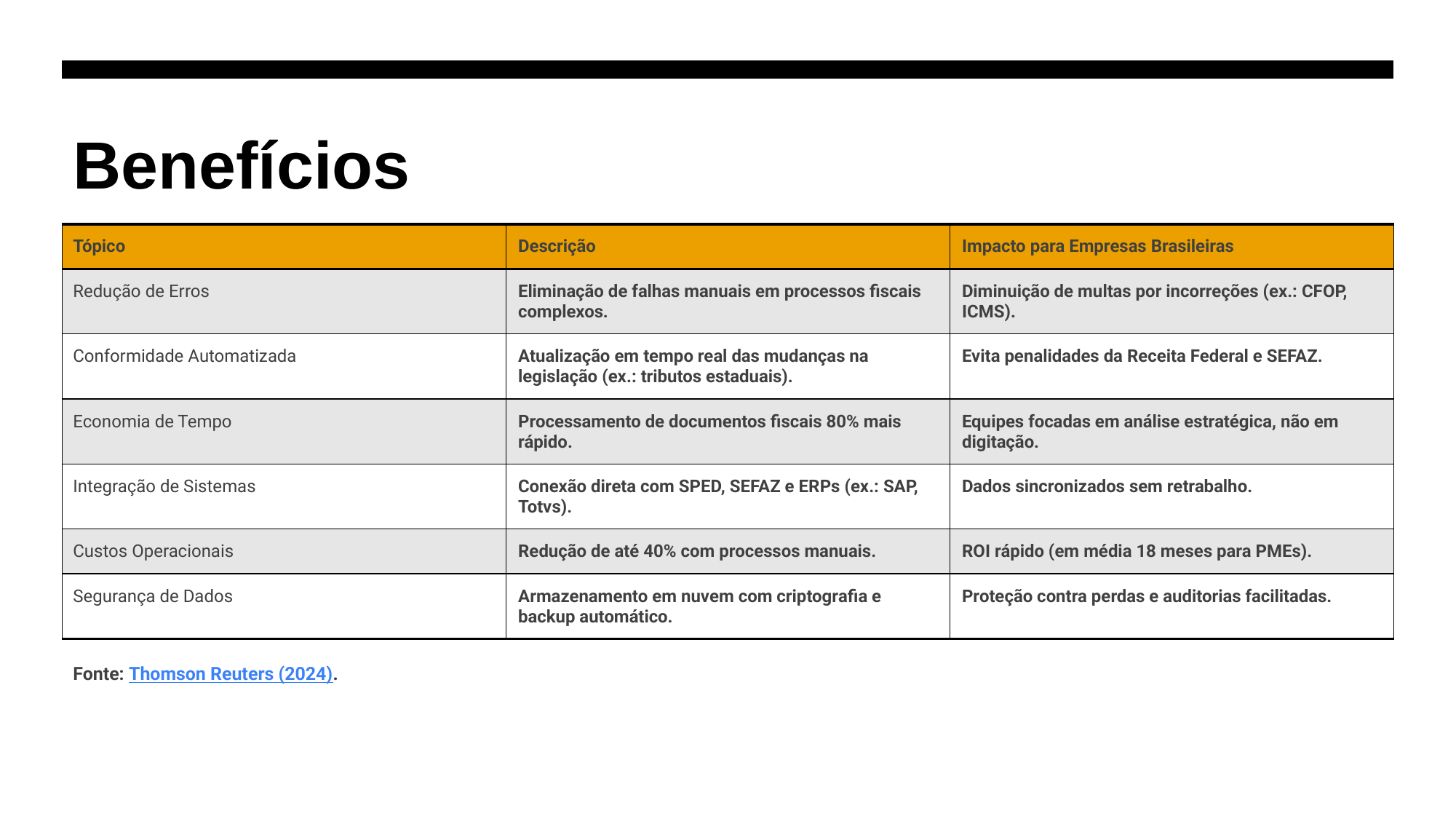

# Benefícios
| Tópico | Descrição | Impacto para Empresas Brasileiras |
| --- | --- | --- |
| Redução de Erros | Eliminação de falhas manuais em processos fiscais complexos. | Diminuição de multas por incorreções (ex.: CFOP, ICMS). |
| Conformidade Automatizada | Atualização em tempo real das mudanças na legislação (ex.: tributos estaduais). | Evita penalidades da Receita Federal e SEFAZ. |
| Economia de Tempo | Processamento de documentos fiscais 80% mais rápido. | Equipes focadas em análise estratégica, não em digitação. |
| Integração de Sistemas | Conexão direta com SPED, SEFAZ e ERPs (ex.: SAP, Totvs). | Dados sincronizados sem retrabalho. |
| Custos Operacionais | Redução de até 40% com processos manuais. | ROI rápido (em média 18 meses para PMEs). |
| Segurança de Dados | Armazenamento em nuvem com criptografia e backup automático. | Proteção contra perdas e auditorias facilitadas. |
Fonte: Thomson Reuters (2024).